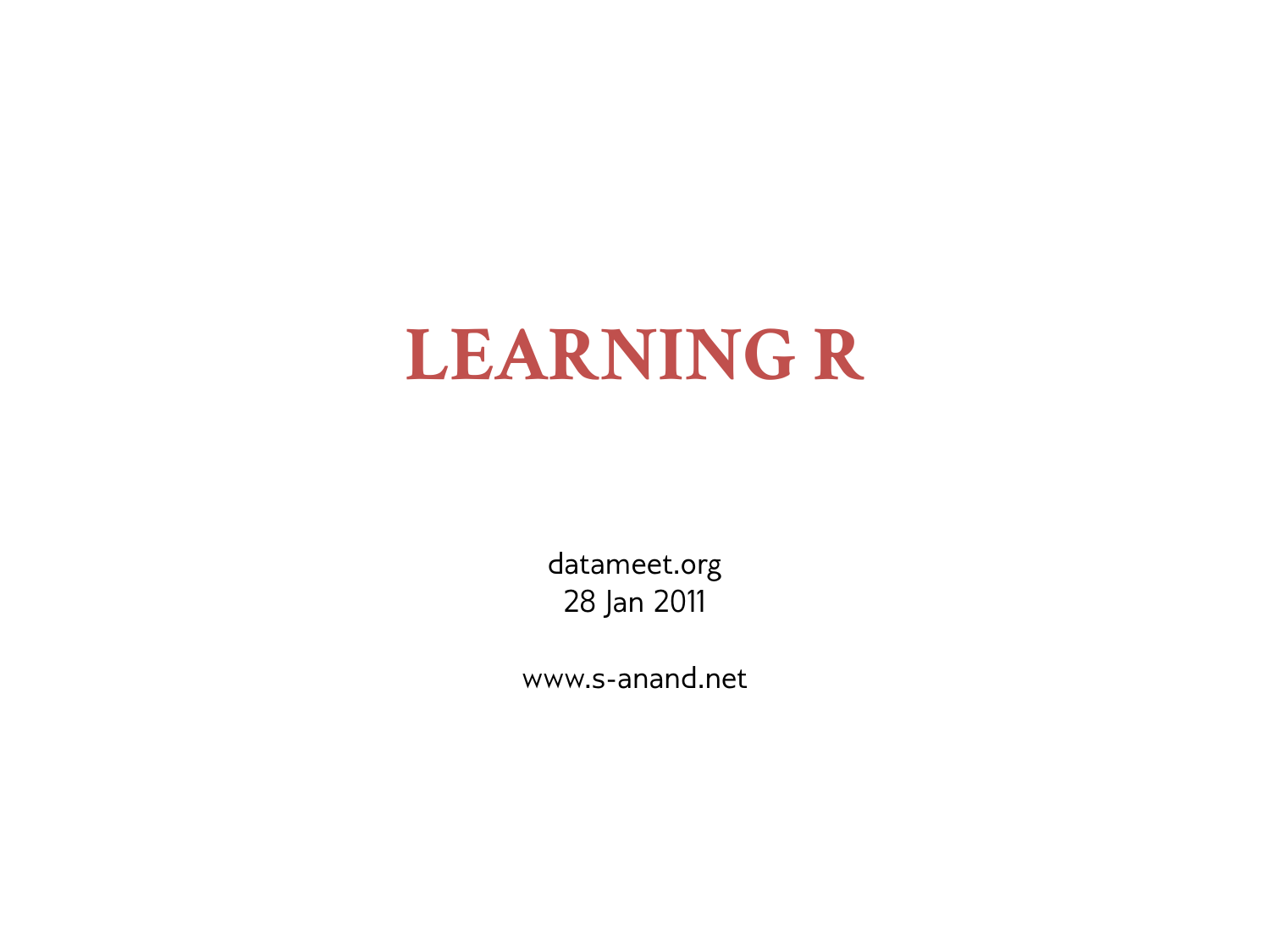

# Learning R
datameet.org
28 Jan 2011

www.s-anand.net